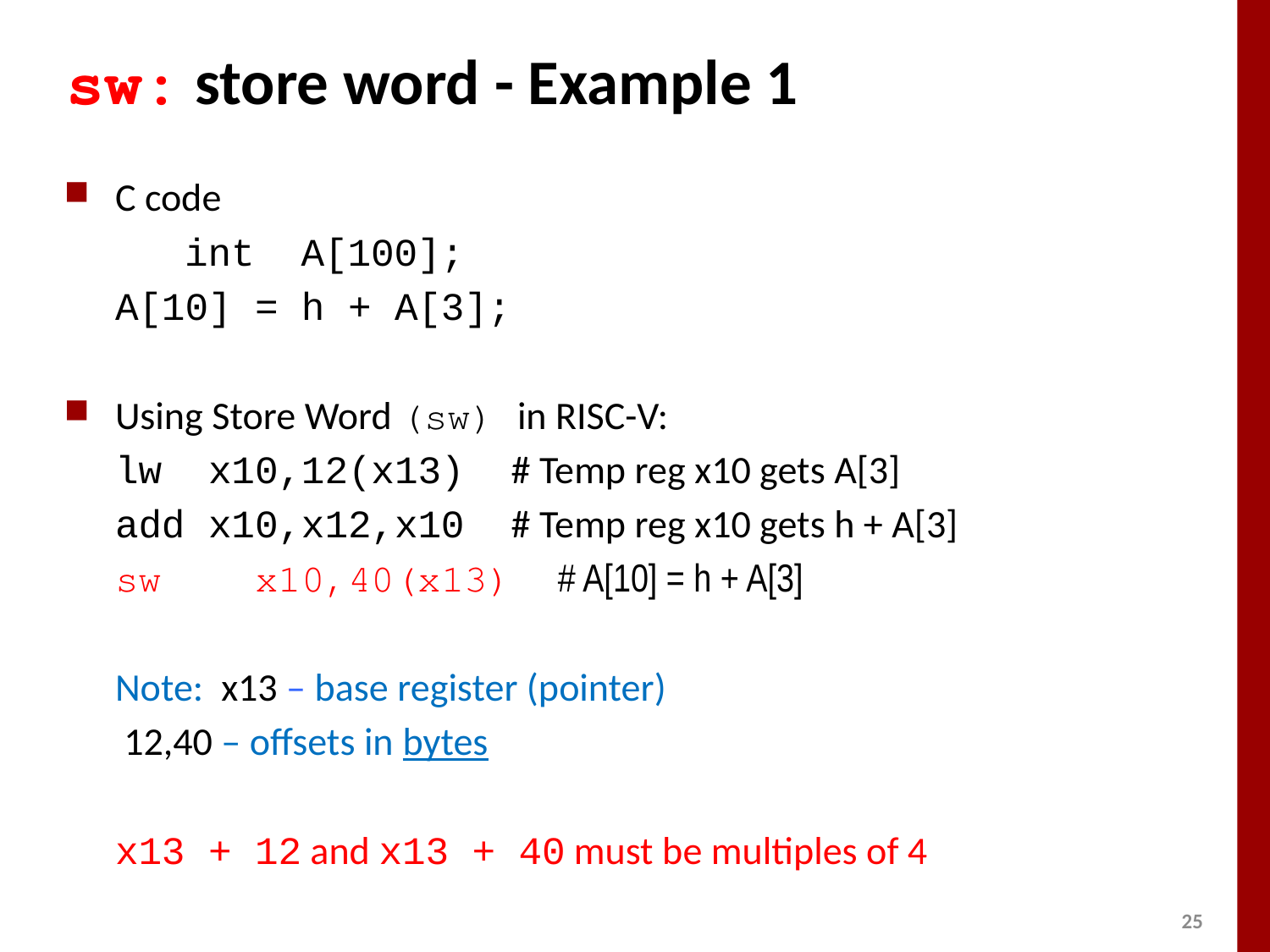

# sw: store word - Example 1
C code
	int  A[100];
		A[10] = h + A[3];

Using Store Word (sw) in RISC-V:
	lw  x10,12(x13)  # Temp reg x10 gets A[3]
	add x10,x12,x10  # Temp reg x10 gets h + A[3]
	sw	 x10,40(x13)  # A[10] = h + A[3]

	Note:  x13 – base register (pointer)
		 12,40 – offsets in bytes

		x13 + 12 and x13 + 40 must be multiples of 4